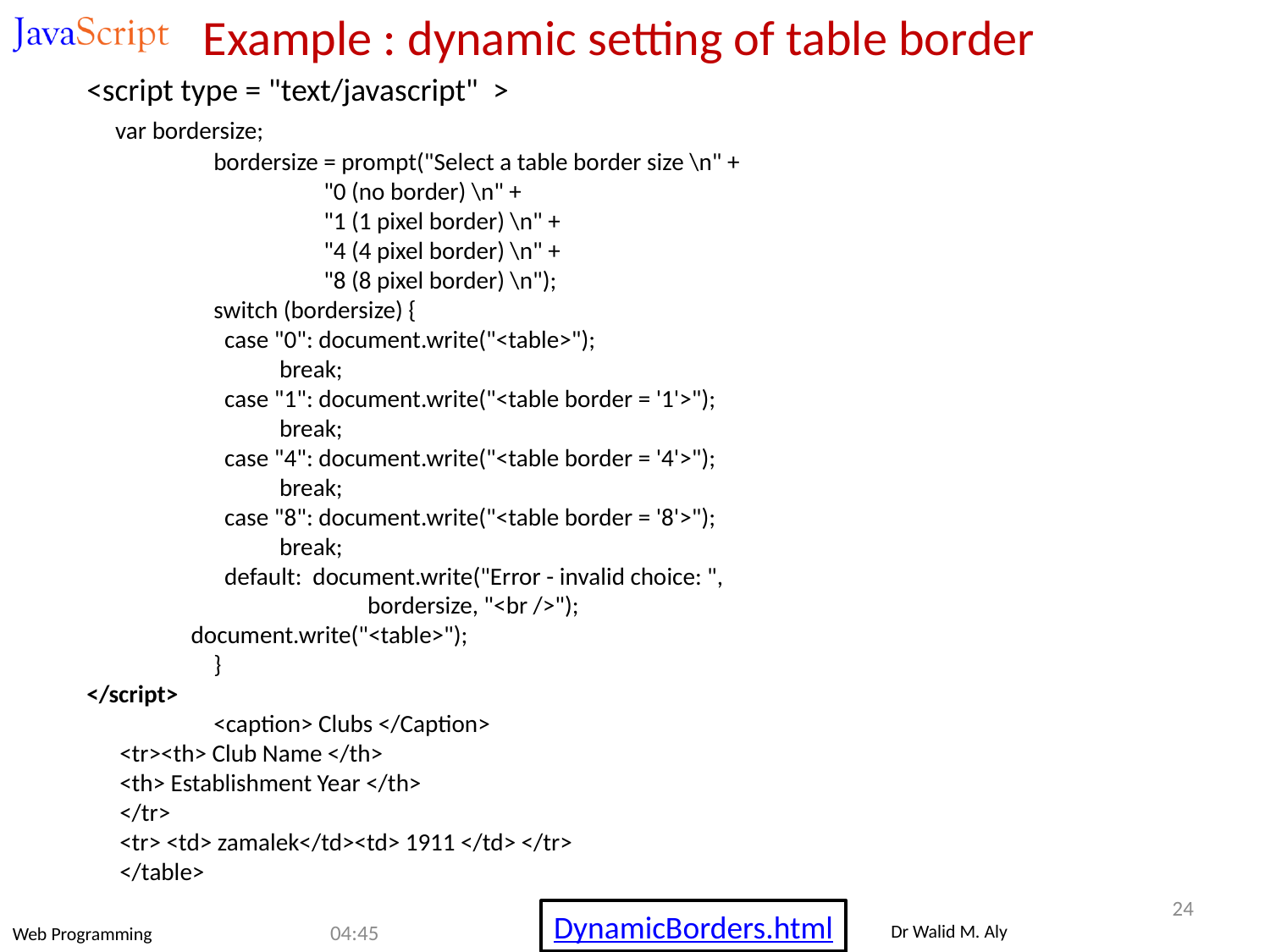

Example : dynamic setting of table border
<script type = "text/javascript"  >
    var bordersize;
	bordersize = prompt("Select a table border size \n" +
	                    "0 (no border) \n" +
	                    "1 (1 pixel border) \n" +
	                    "4 (4 pixel border) \n" +
	                    "8 (8 pixel border) \n");
	switch (bordersize) {
	  case "0": document.write("<table>");
	            break;
	  case "1": document.write("<table border = '1'>");
	            break;
	  case "4": document.write("<table border = '4'>");
	            break;
	  case "8": document.write("<table border = '8'>");
	            break;
	  default:  document.write("Error - invalid choice: ",
	                            bordersize, "<br />");
                   document.write("<table>");
	}
</script>
	<caption> Clubs </Caption>
      <tr><th> Club Name </th>
      <th> Establishment Year </th>
      </tr>
      <tr> <td> zamalek</td><td> 1911 </td> </tr>
      </table>
24
DynamicBorders.html